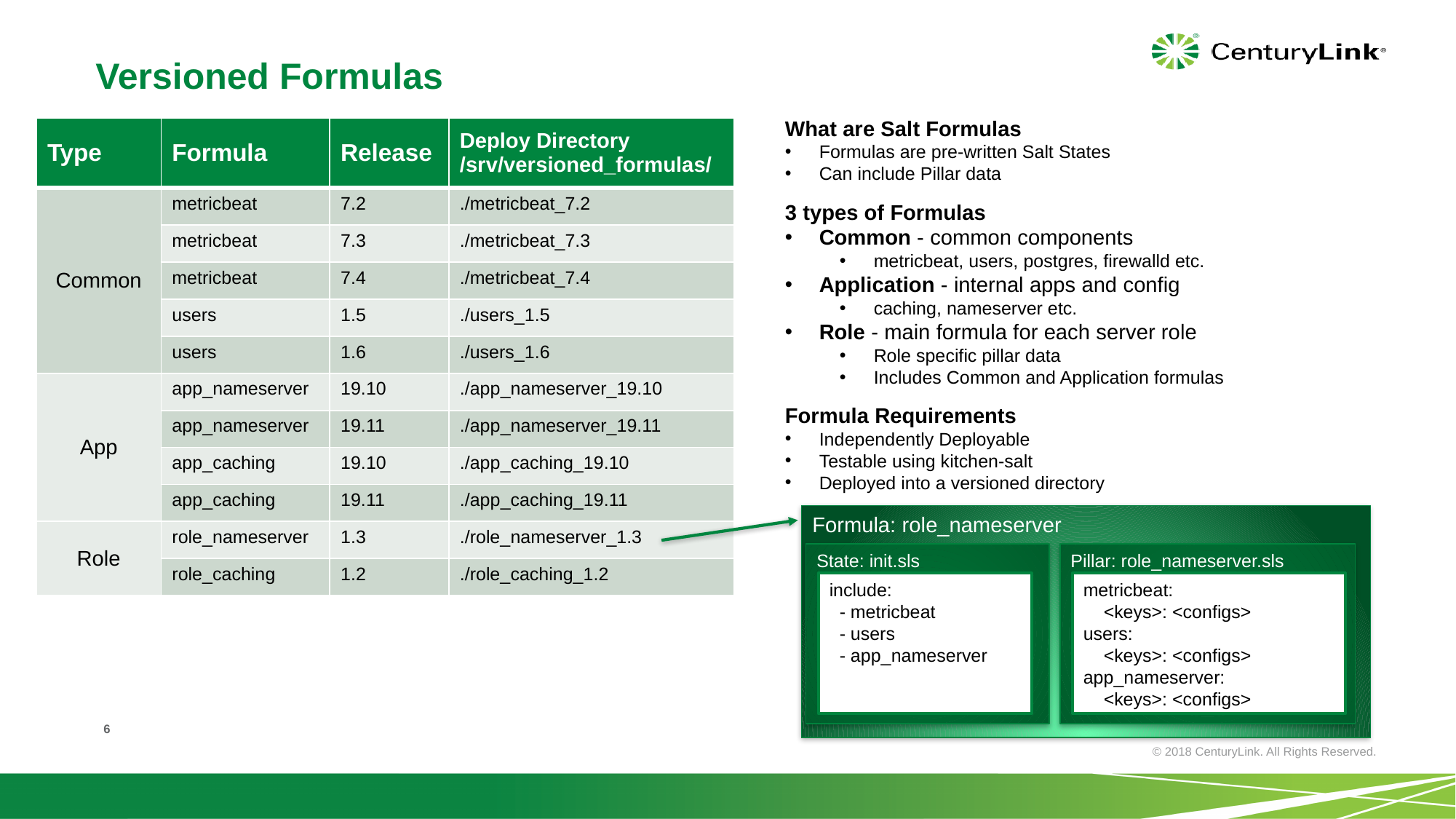

# Versioned Formulas
What are Salt Formulas
Formulas are pre-written Salt States
Can include Pillar data

3 types of Formulas
Common - common components
metricbeat, users, postgres, firewalld etc.
Application - internal apps and config
caching, nameserver etc.
Role - main formula for each server role
Role specific pillar data
Includes Common and Application formulas

Formula Requirements
Independently Deployable
Testable using kitchen-salt
Deployed into a versioned directory
| Type | Formula | Release | Deploy Directory /srv/versioned\_formulas/ |
| --- | --- | --- | --- |
| Common | metricbeat | 7.2 | ./metricbeat\_7.2 |
|  | metricbeat | 7.3 | ./metricbeat\_7.3 |
|  | metricbeat | 7.4 | ./metricbeat\_7.4 |
|  | users | 1.5 | ./users\_1.5 |
|  | users | 1.6 | ./users\_1.6 |
| App | app\_nameserver | 19.10 | ./app\_nameserver\_19.10 |
|  | app\_nameserver | 19.11 | ./app\_nameserver\_19.11 |
|  | app\_caching | 19.10 | ./app\_caching\_19.10 |
|  | app\_caching | 19.11 | ./app\_caching\_19.11 |
| Role | role\_nameserver | 1.3 | ./role\_nameserver\_1.3 |
|  | role\_caching | 1.2 | ./role\_caching\_1.2 |

Formula: role_nameserver
State: init.sls

Pillar: role_nameserver.sls

include:
  - metricbeat
  - users
  - app_nameserver
metricbeat:
    <keys>: <configs>
users:
    <keys>: <configs>
app_nameserver:
    <keys>: <configs>

6